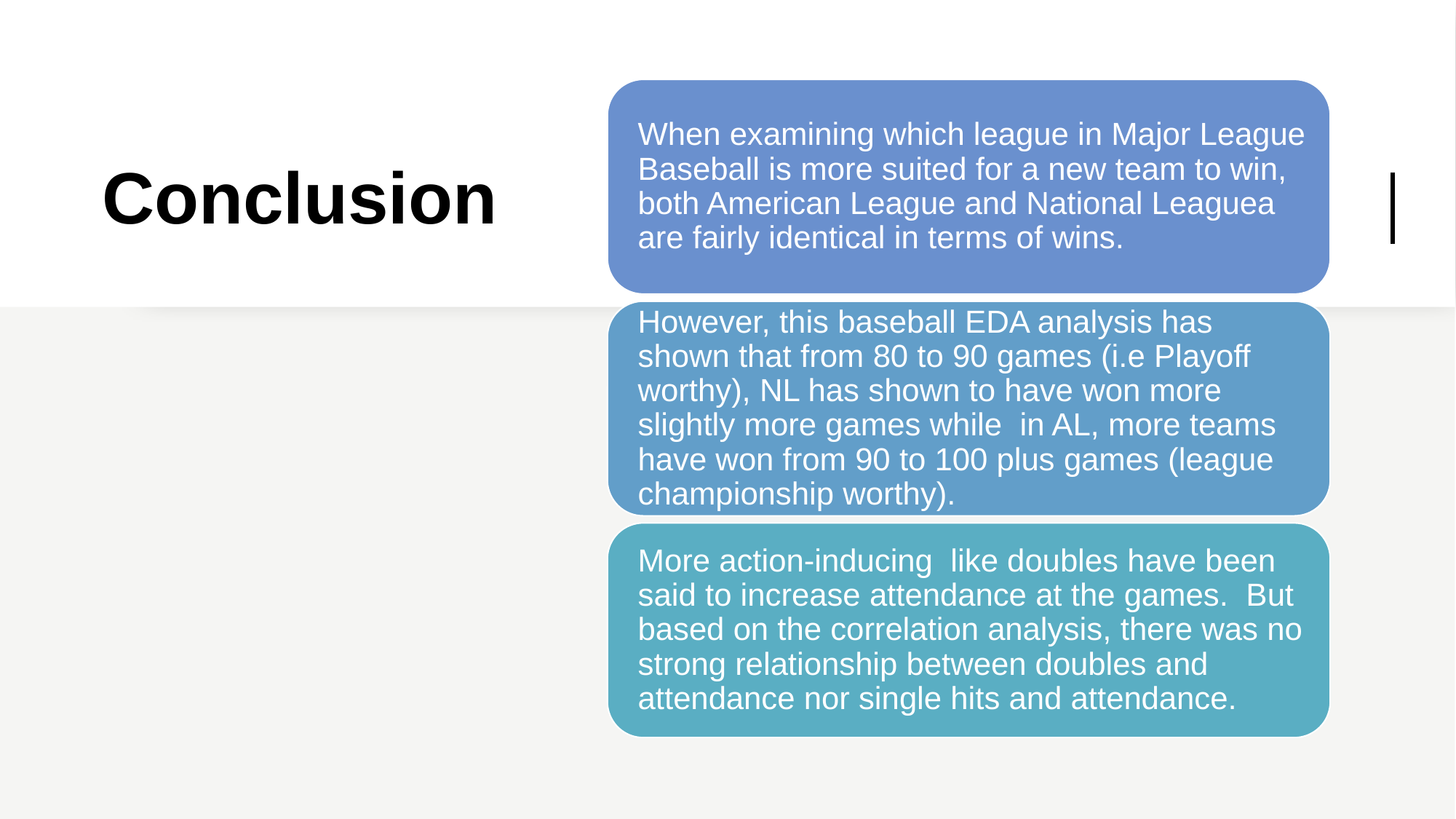

When examining which league in Major League Baseball is more suited for a new team to win, both American League and National Leaguea are fairly identical in terms of wins.
However, this baseball EDA analysis has shown that from 80 to 90 games (i.e Playoff worthy), NL has shown to have won more slightly more games while  in AL, more teams have won from 90 to 100 plus games (league championship worthy).
More action-inducing  like doubles have been said to increase attendance at the games.  But based on the correlation analysis, there was no strong relationship between doubles and attendance nor single hits and attendance.
# Conclusion